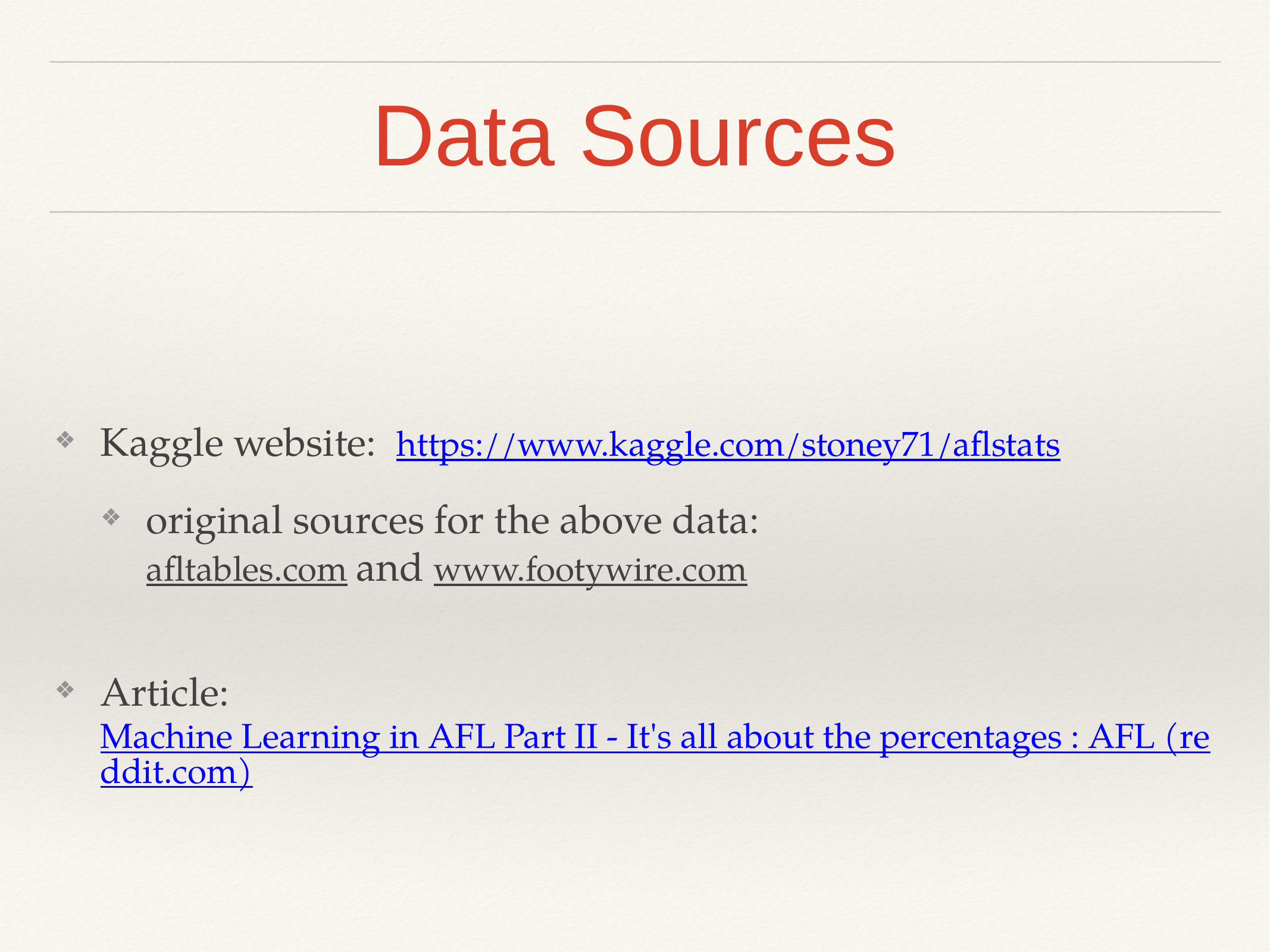

# Data Sources

Kaggle website:  https://www.kaggle.com/stoney71/aflstats
original sources for the above data:  
afltables.com and www.footywire.com
Article:  Machine Learning in AFL Part II - It's all about the percentages : AFL (reddit.com)